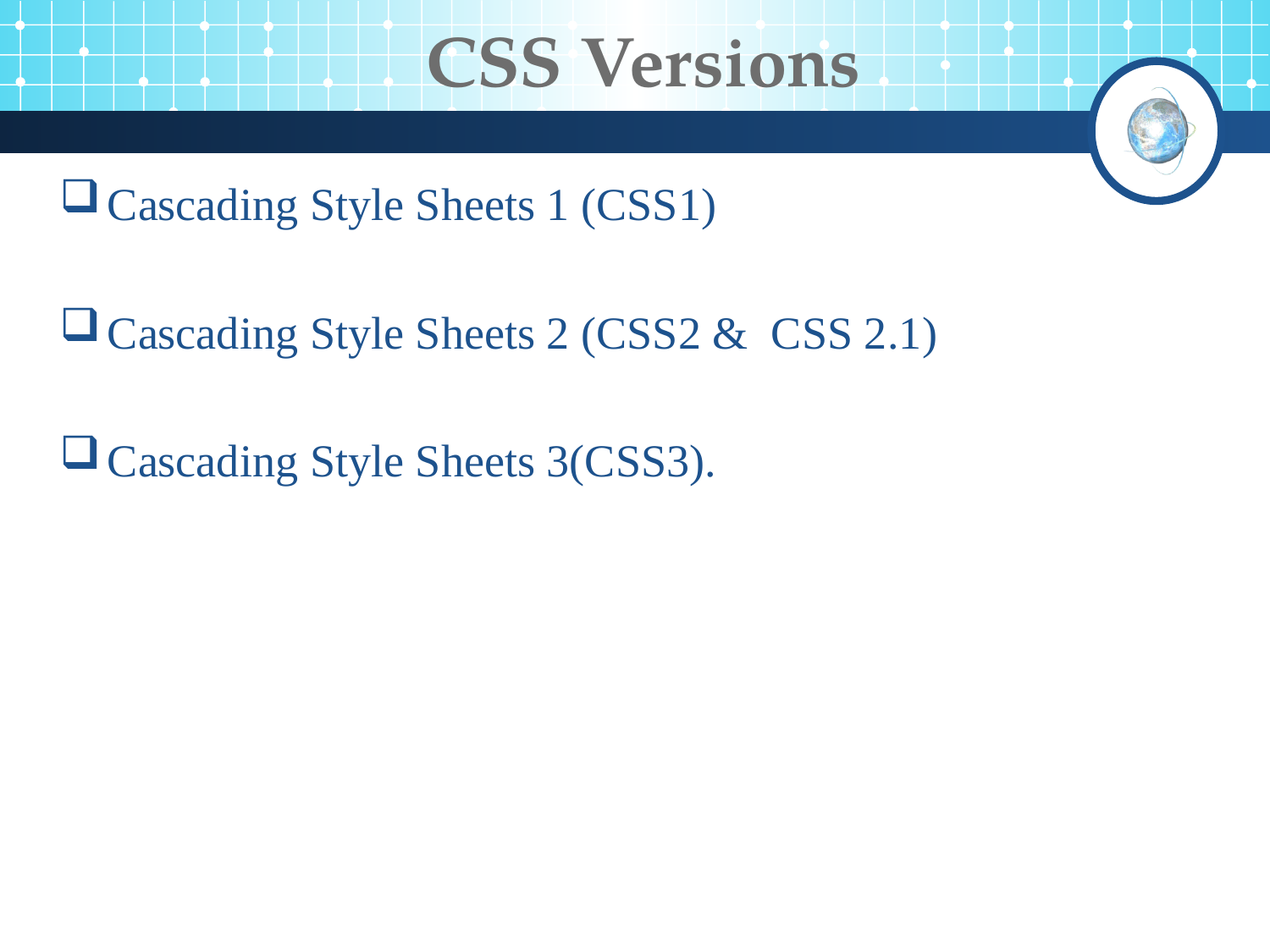

# CSS Versions
Cascading Style Sheets 1 (CSS1)

Cascading Style Sheets 2 (CSS2 &  CSS 2.1)

Cascading Style Sheets 3(CSS3).